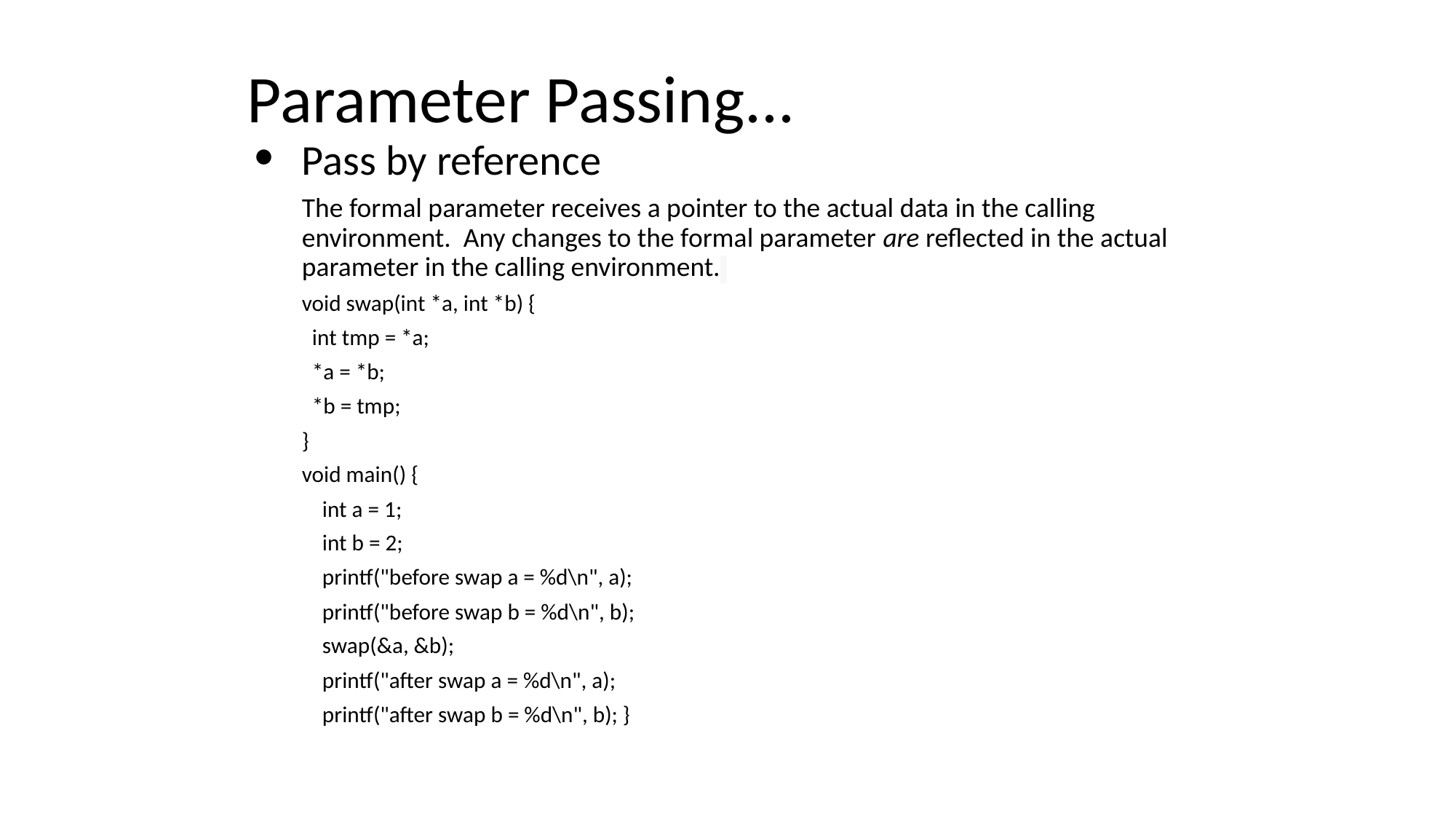

# Parameter Passing...
Pass by reference
The formal parameter receives a pointer to the actual data in the calling environment.  Any changes to the formal parameter are reflected in the actual parameter in the calling environment.
void swap(int *a, int *b) {
  int tmp = *a;
  *a = *b;
  *b = tmp;
}
void main() {
    int a = 1;
    int b = 2;
    printf("before swap a = %d\n", a);
    printf("before swap b = %d\n", b);
    swap(&a, &b);
    printf("after swap a = %d\n", a);
    printf("after swap b = %d\n", b); }